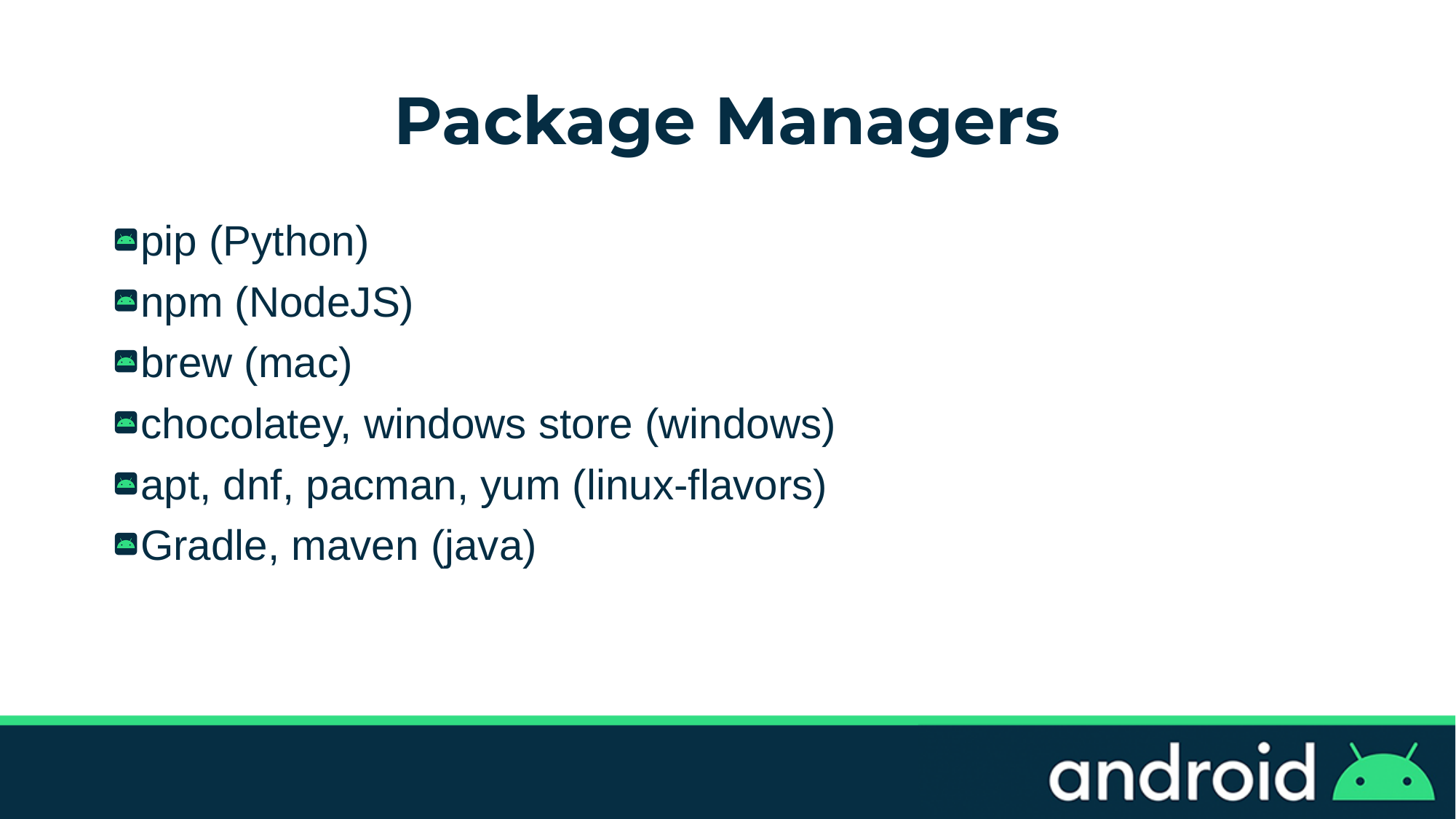

# Package Managers
pip (Python)
npm (NodeJS)
brew (mac)
chocolatey, windows store (windows)
apt, dnf, pacman, yum (linux-flavors)
Gradle, maven (java)